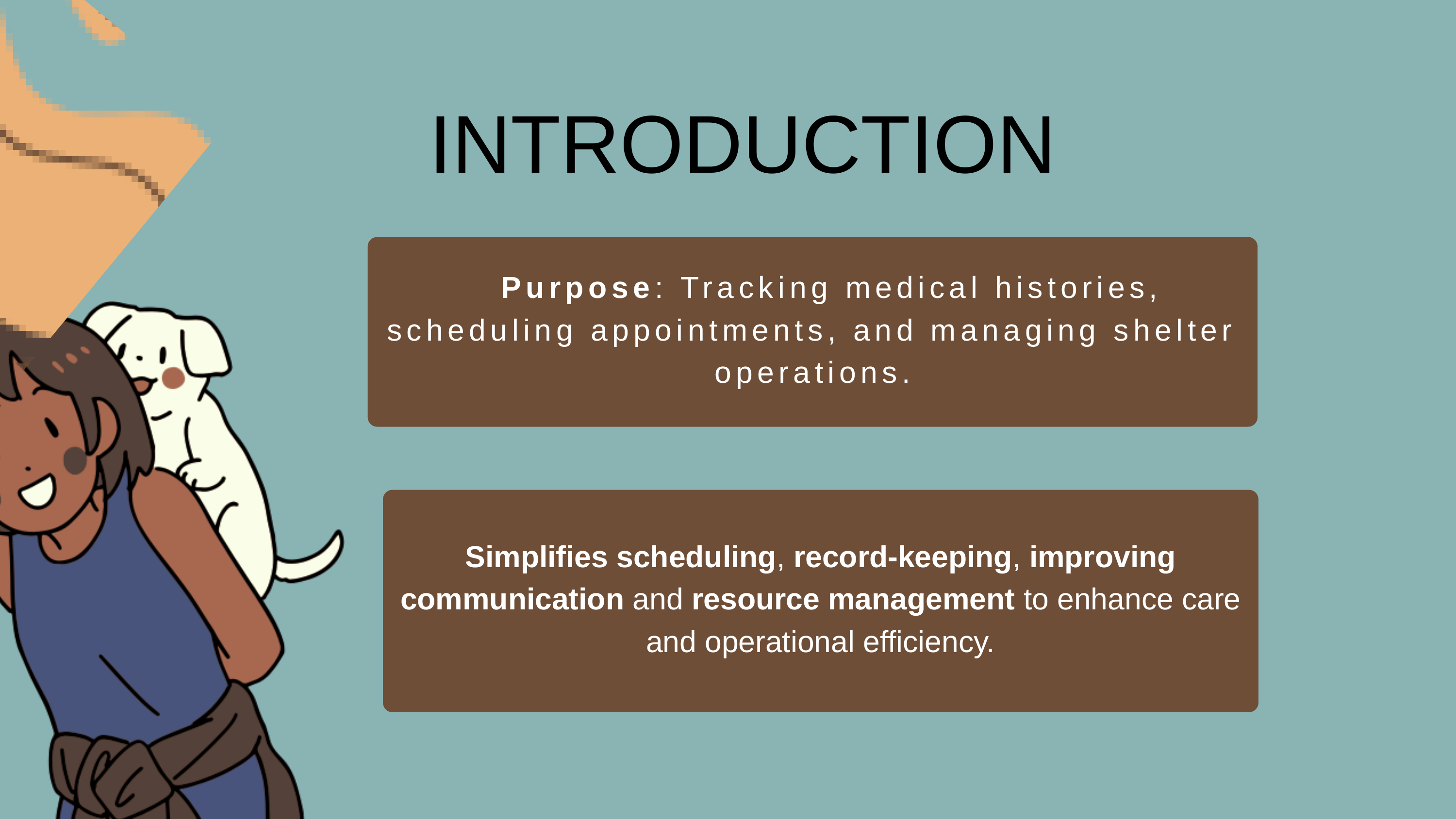

INTRODUCTION

    Purpose: Tracking medical histories,  scheduling appointments, and managing shelter operations.

Simplifies scheduling, record-keeping, improving communication and resource management to enhance care and operational efficiency.